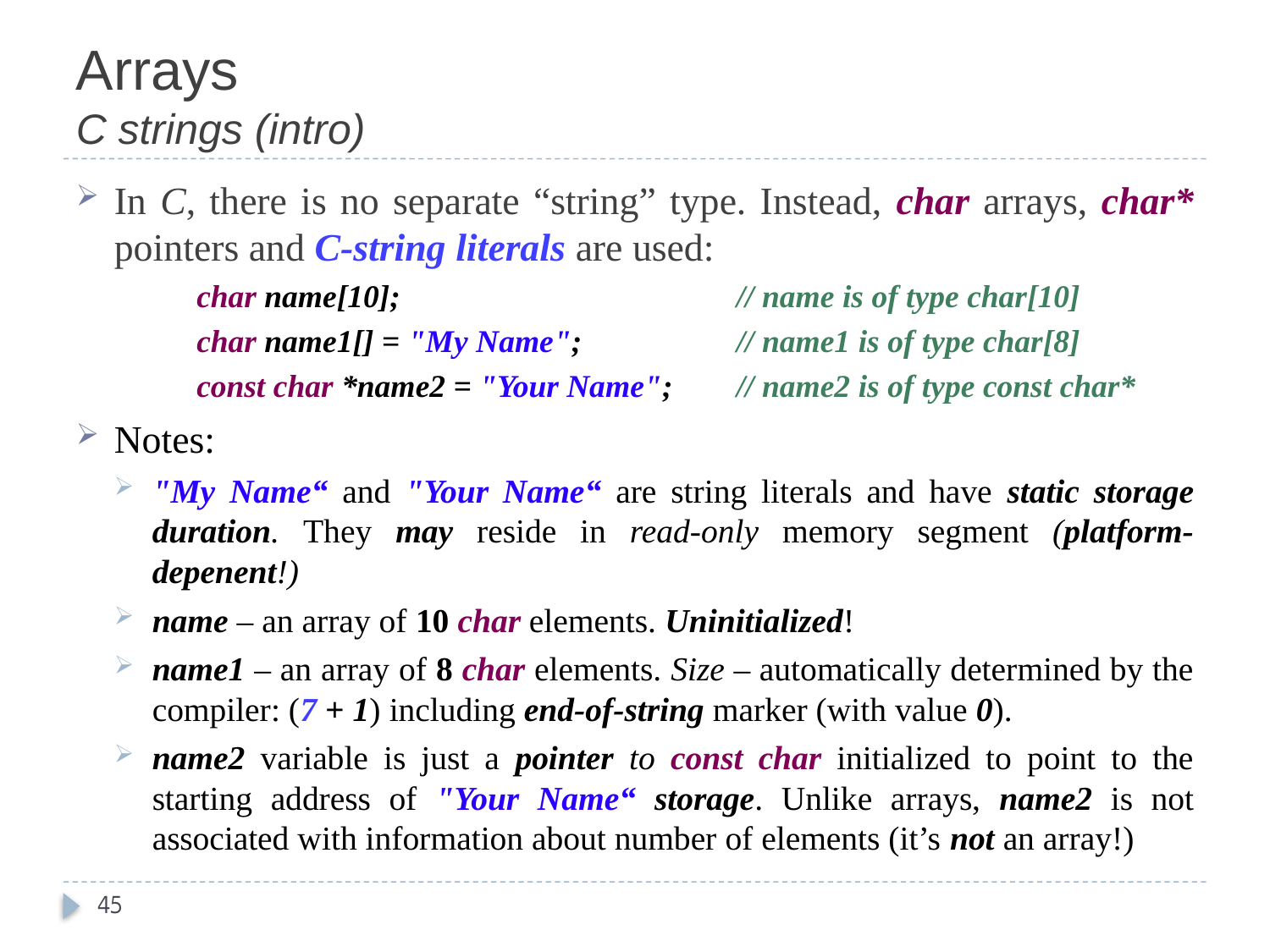

# Arrays C strings (intro)
In C, there is no separate “string” type. Instead, char arrays, char* pointers and C-string literals are used:
char name[10];			// name is of type char[10]
char name1[] = "My Name";		// name1 is of type char[8]
const char *name2 = "Your Name";	// name2 is of type const char*
Notes:
"My Name“ and "Your Name“ are string literals and have static storage duration. They may reside in read-only memory segment (platform-depenent!)
name – an array of 10 char elements. Uninitialized!
name1 – an array of 8 char elements. Size – automatically determined by the compiler: (7 + 1) including end-of-string marker (with value 0).
name2 variable is just a pointer to const char initialized to point to the starting address of "Your Name“ storage. Unlike arrays, name2 is not associated with information about number of elements (it’s not an array!)

45